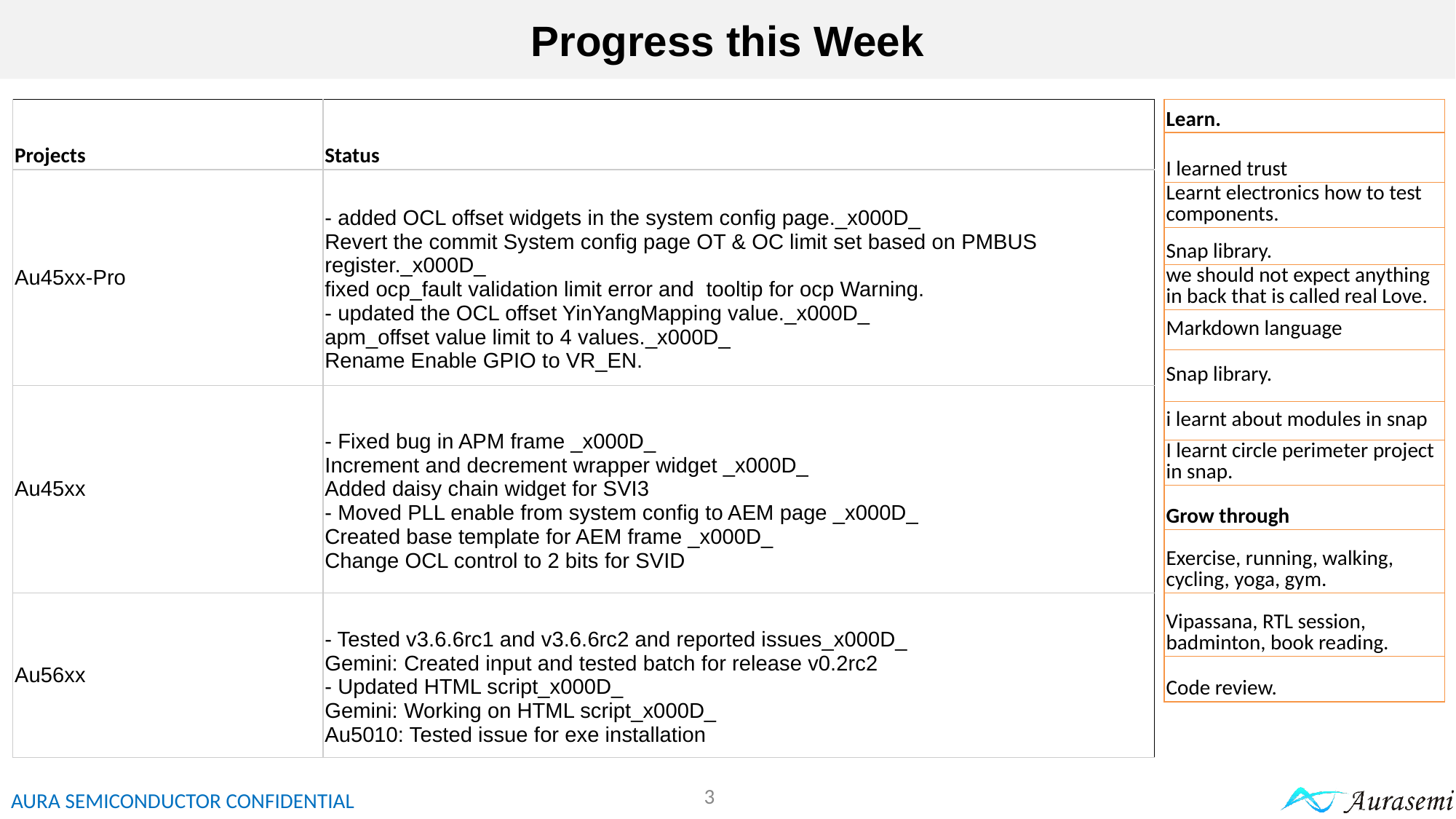

# Progress this Week
| Projects | Status |
| --- | --- |
| Au45xx-Pro | - added OCL offset widgets in the system config page.\_x000D\_ Revert the commit System config page OT & OC limit set based on PMBUS register.\_x000D\_ fixed ocp\_fault validation limit error and tooltip for ocp Warning. - updated the OCL offset YinYangMapping value.\_x000D\_ apm\_offset value limit to 4 values.\_x000D\_ Rename Enable GPIO to VR\_EN. |
| Au45xx | - Fixed bug in APM frame \_x000D\_ Increment and decrement wrapper widget \_x000D\_ Added daisy chain widget for SVI3 - Moved PLL enable from system config to AEM page \_x000D\_ Created base template for AEM frame \_x000D\_ Change OCL control to 2 bits for SVID |
| Au56xx | - Tested v3.6.6rc1 and v3.6.6rc2 and reported issues\_x000D\_ Gemini: Created input and tested batch for release v0.2rc2 - Updated HTML script\_x000D\_ Gemini: Working on HTML script\_x000D\_ Au5010: Tested issue for exe installation |
| Learn. |
| --- |
| I learned trust |
| Learnt electronics how to test components. |
| Snap library. |
| we should not expect anything in back that is called real Love. |
| Markdown language |
| Snap library. |
| i learnt about modules in snap |
| I learnt circle perimeter project in snap. |
| Grow through |
| Exercise, running, walking, cycling, yoga, gym. |
| Vipassana, RTL session, badminton, book reading. |
| Code review. |
3
AURA SEMICONDUCTOR CONFIDENTIAL